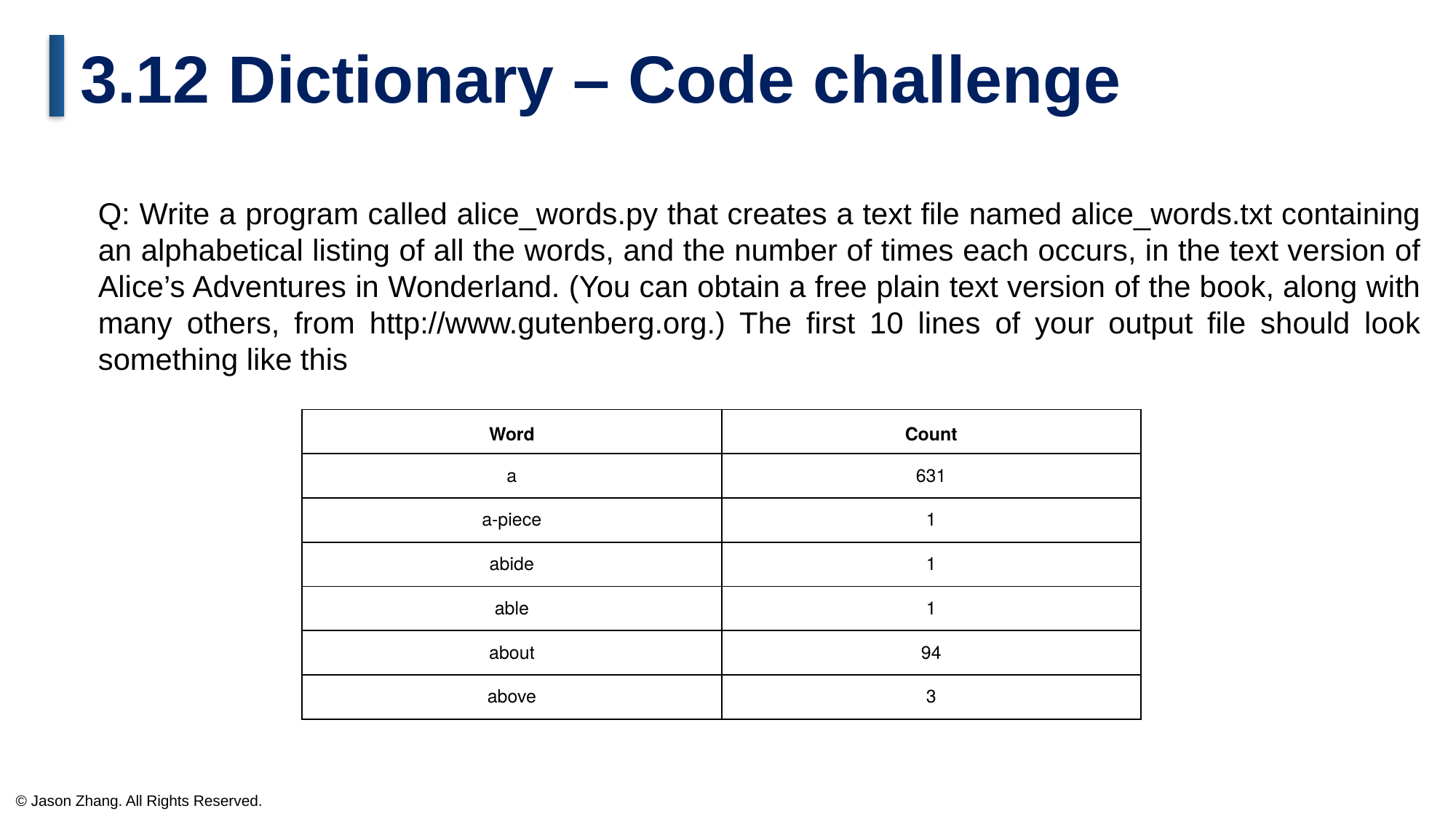

3.12 Dictionary – Code challenge
Q: Write a program called alice_words.py that creates a text file named alice_words.txt containing an alphabetical listing of all the words, and the number of times each occurs, in the text version of Alice’s Adventures in Wonderland. (You can obtain a free plain text version of the book, along with many others, from http://www.gutenberg.org.) The first 10 lines of your output file should look something like this
| Word | Count |
| --- | --- |
| a | 631 |
| a-piece | 1 |
| abide | 1 |
| able | 1 |
| about | 94 |
| above | 3 |
© Jason Zhang. All Rights Reserved.